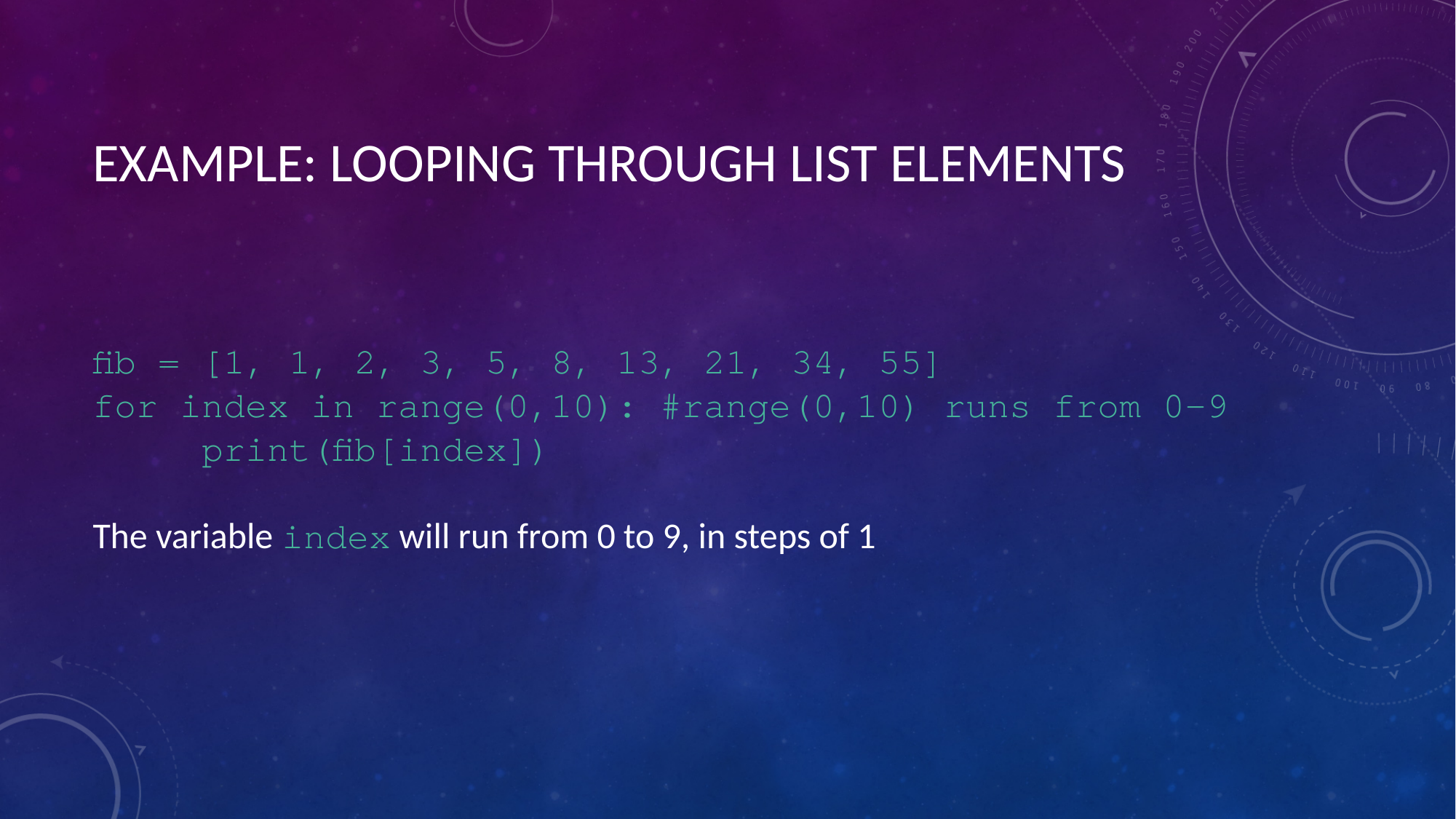

# Example: Looping through list elements
fib = [1, 1, 2, 3, 5, 8, 13, 21, 34, 55]
for index in range(0,10): #range(0,10) runs from 0-9
	print(fib[index])

The variable index will run from 0 to 9, in steps of 1